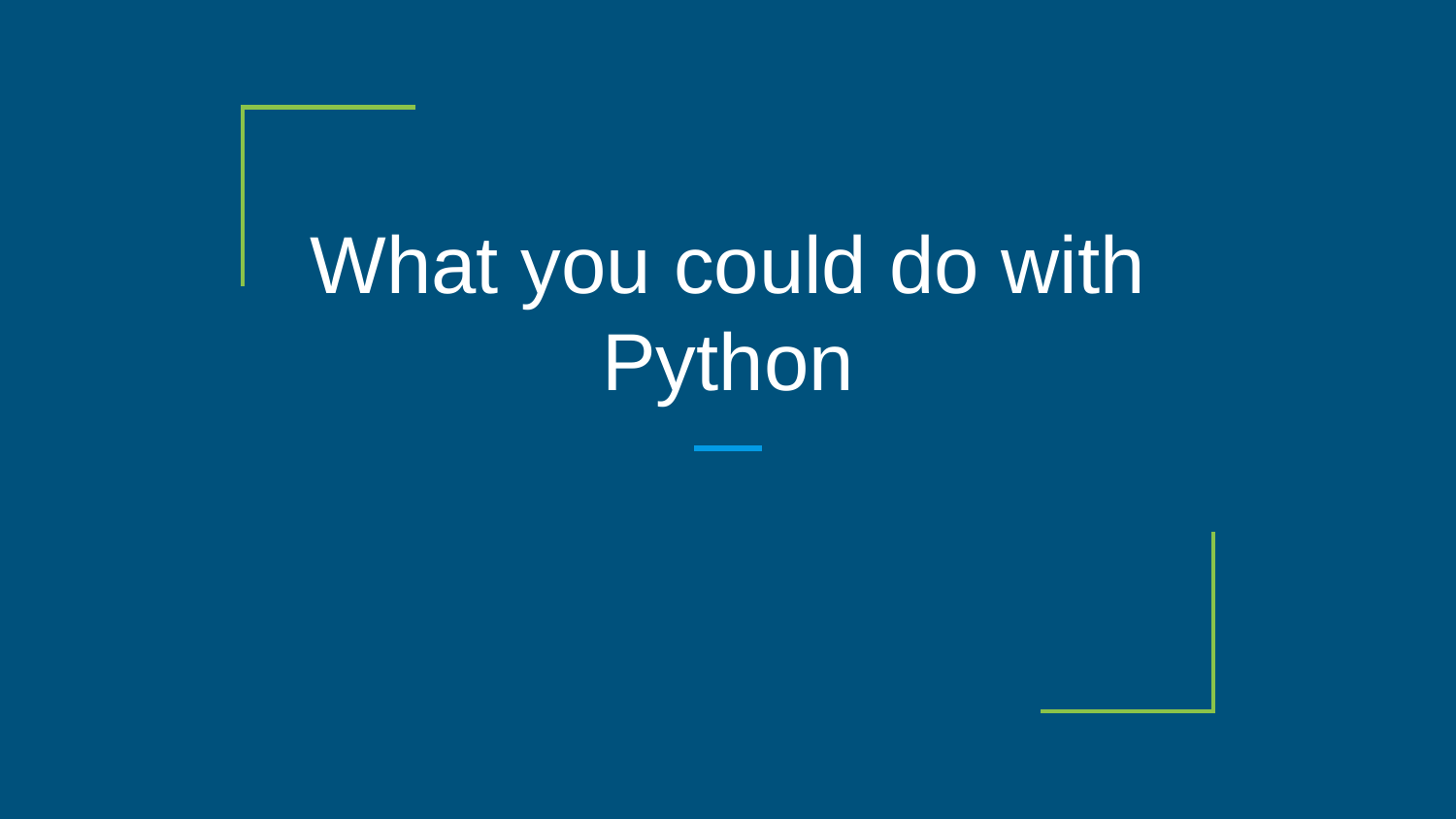

# What you could do with Python